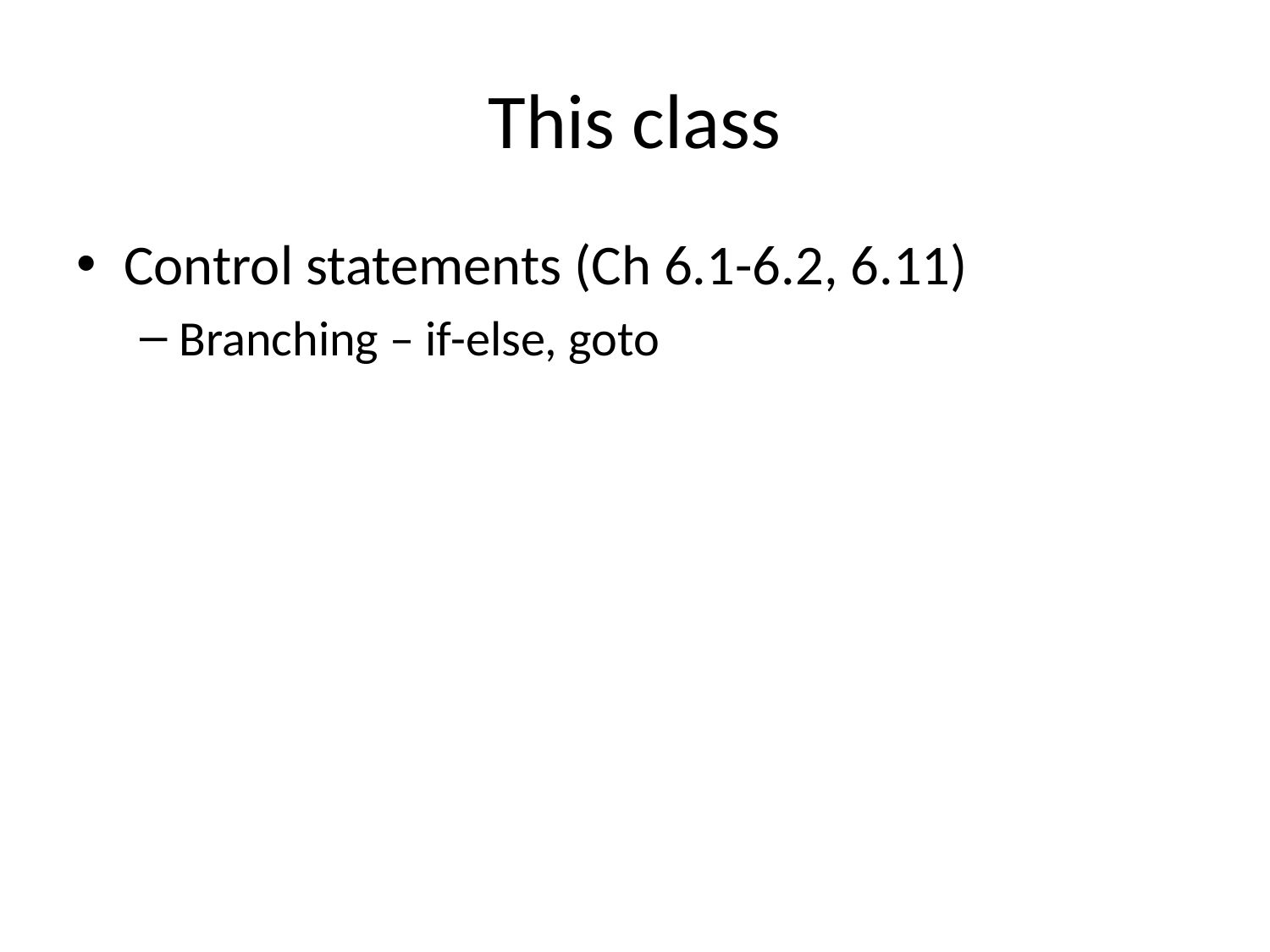

# This class
Control statements (Ch 6.1-6.2, 6.11)
Branching – if-else, goto